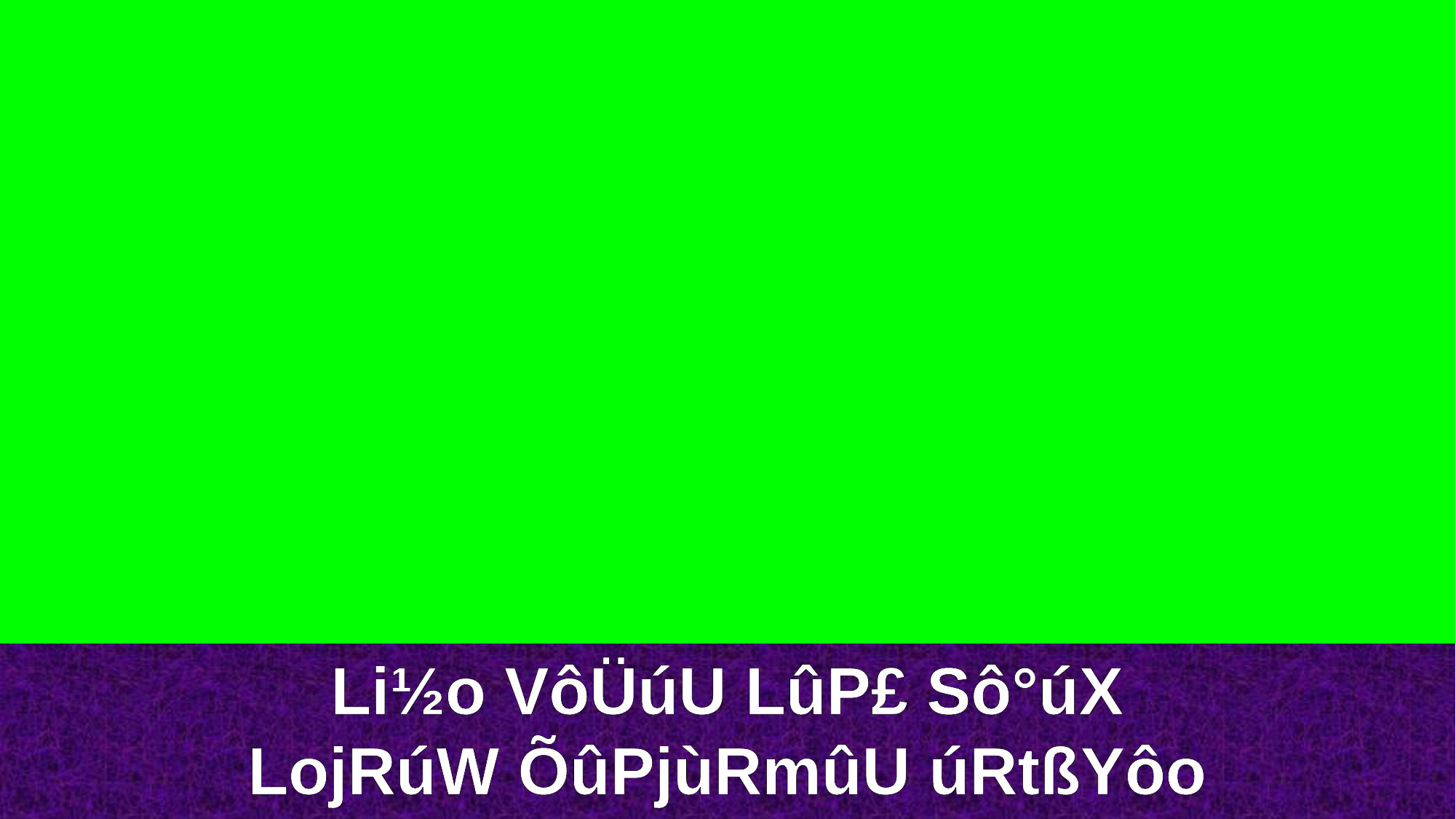

Li½o VôÜúU LûP£ Sô°úX LojRúW ÕûPjùRmûU úRtßYôo